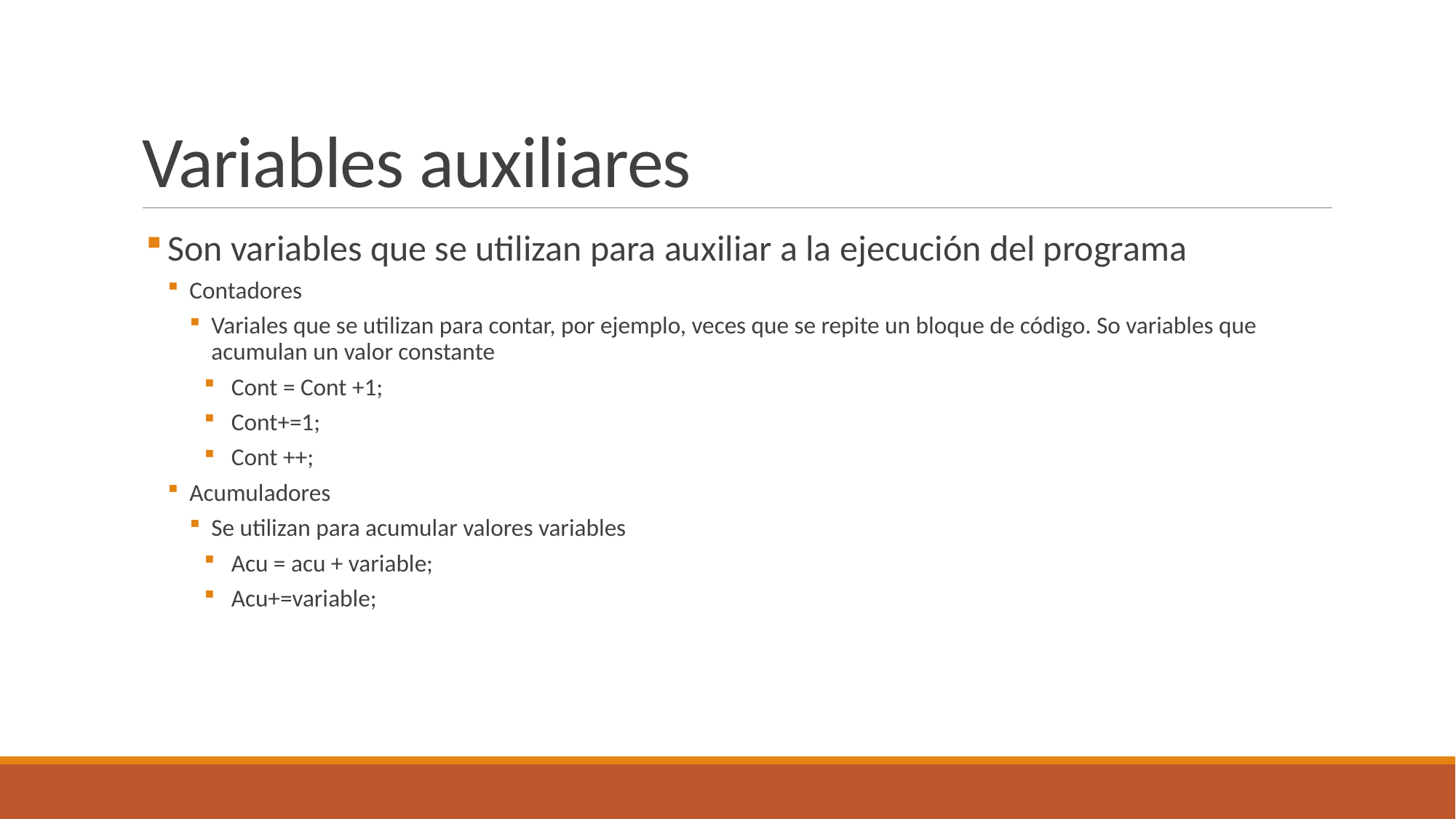

# Variables auxiliares

Son variables que se utilizan para auxiliar a la ejecución del programa
Contadores
Variales que se utilizan para contar, por ejemplo, veces que se repite un bloque de código. So variables que acumulan un valor constante
Cont = Cont +1;
Cont+=1;
Cont ++;
Acumuladores
Se utilizan para acumular valores variables
Acu = acu + variable;
Acu+=variable;